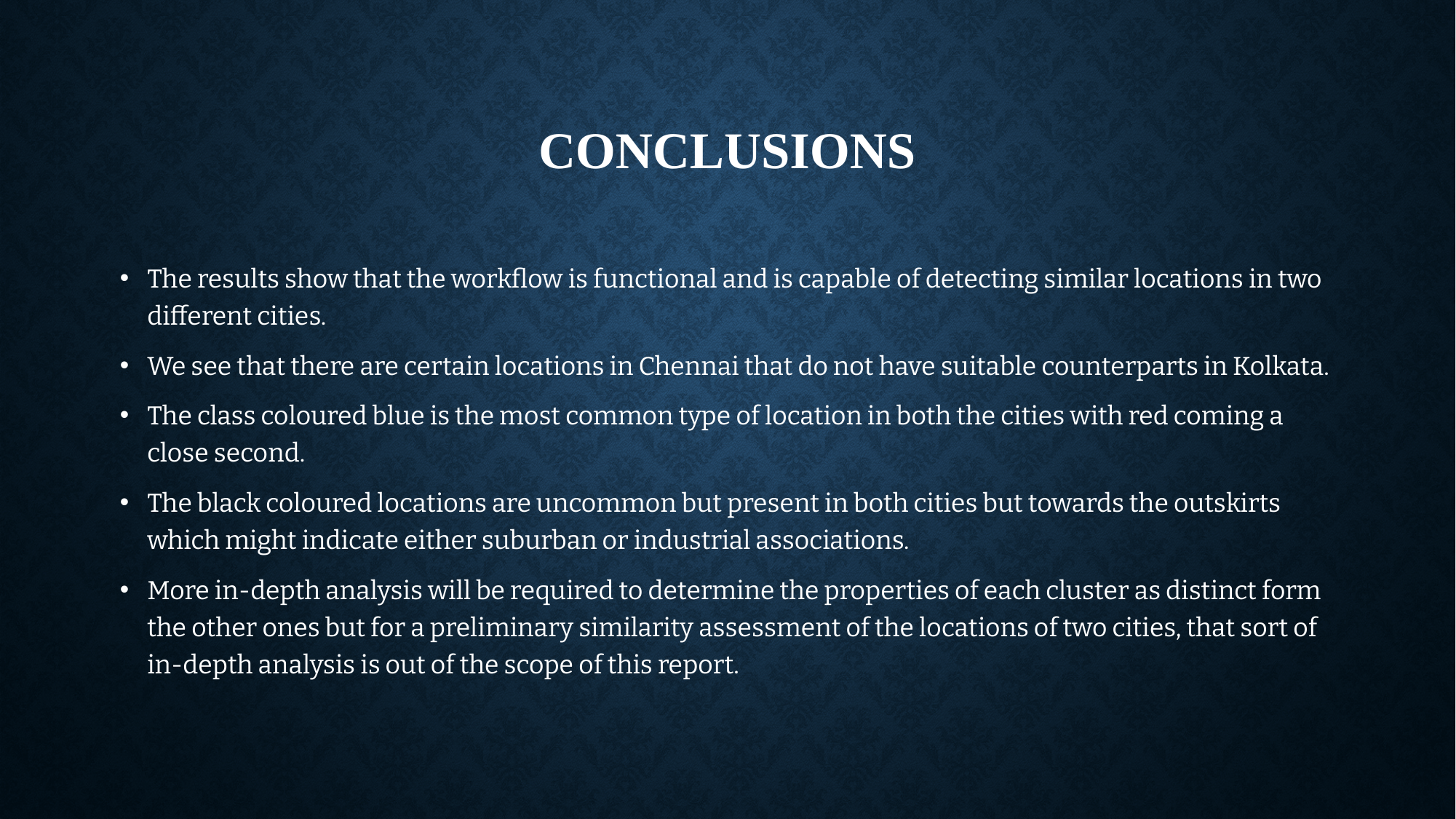

# Conclusions
The results show that the workflow is functional and is capable of detecting similar locations in two different cities.
We see that there are certain locations in Chennai that do not have suitable counterparts in Kolkata.
The class coloured blue is the most common type of location in both the cities with red coming a close second.
The black coloured locations are uncommon but present in both cities but towards the outskirts which might indicate either suburban or industrial associations.
More in-depth analysis will be required to determine the properties of each cluster as distinct form the other ones but for a preliminary similarity assessment of the locations of two cities, that sort of in-depth analysis is out of the scope of this report.